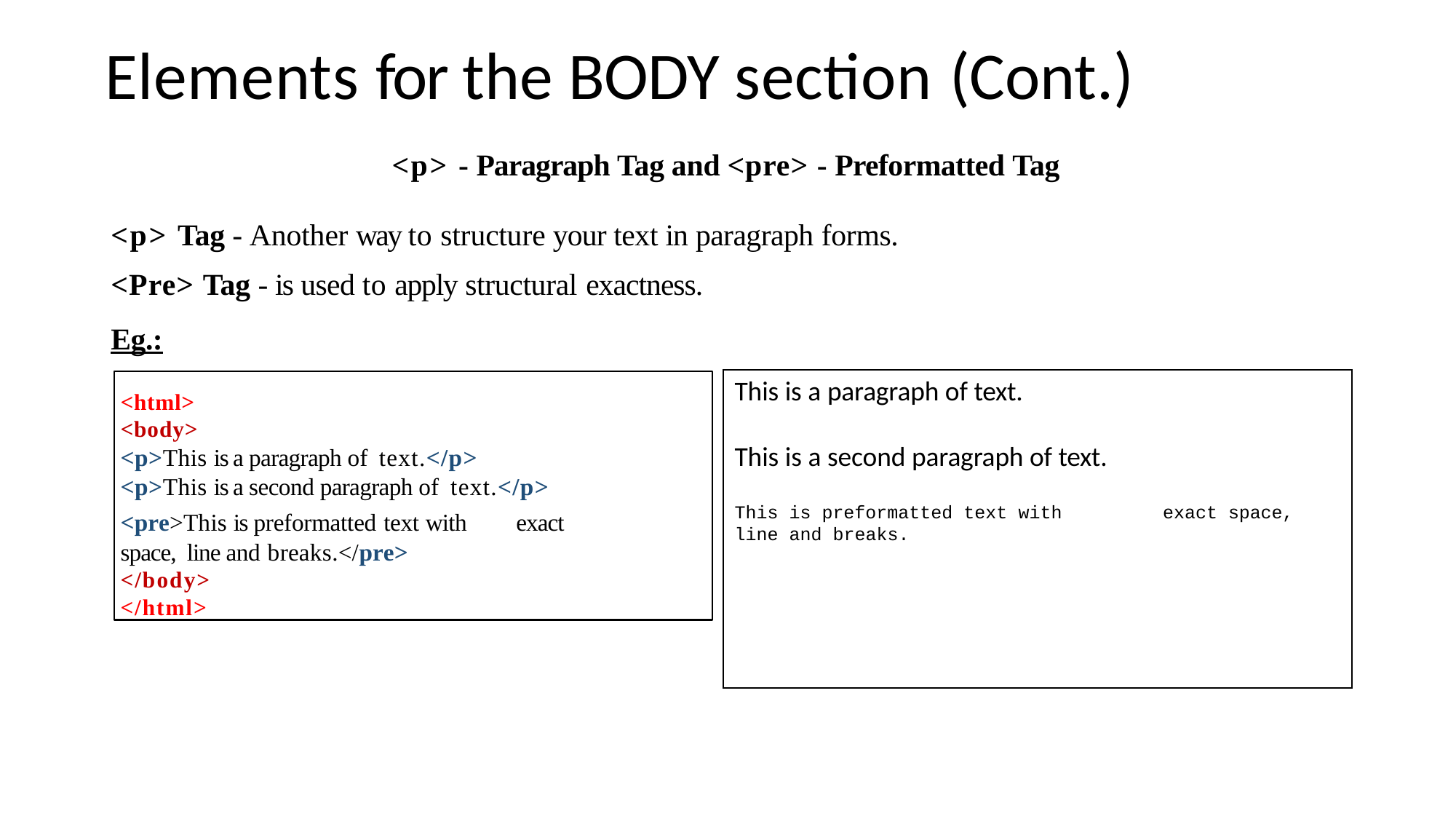

# Elements for the BODY section (Cont.)
<p> - Paragraph Tag and <pre> - Preformatted Tag

<p> Tag - Another way to structure your text in paragraph forms.
<Pre> Tag - is used to apply structural exactness.
Eg.:

<html>
<body>
<p>This is a paragraph of text.</p>
<p>This is a second paragraph of text.</p>
<pre>This is preformatted text with	exact space,  line and breaks.</pre>
</body>
</html>
This is a paragraph of text.
This is a second paragraph of text.
This is preformatted text with
line and breaks.
exact space,